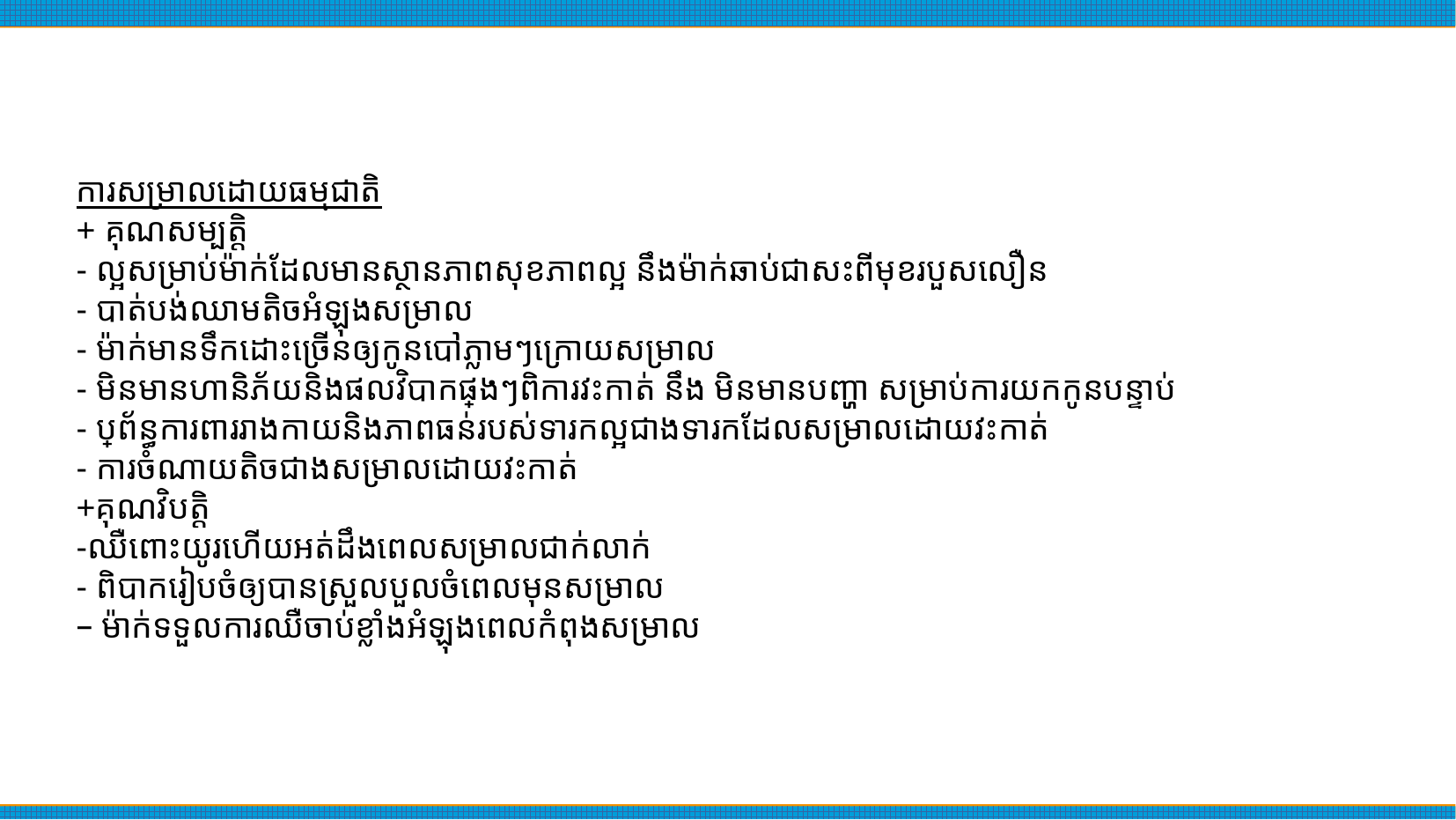

ការសម្រាលដោយធម្មជាតិ
+ គុណសម្បត្តិ
- ល្អសម្រាប់ម៉ាក់ដែលមានស្ថានភាពសុខភាពល្អ នឹងម៉ាក់ឆាប់ជាសះពីមុខរបួសលឿន
- បាត់បង់ឈាមតិចអំឡុងសម្រាល
- ម៉ាក់មានទឹកដោះច្រើនឲ្យកូនបៅភ្លាមៗក្រោយសម្រាល
- មិនមានហានិភ័យនិងផលវិបាកផ្សេងៗពិការវះកាត់ នឹង មិនមានបញ្ហា សម្រាប់ការយកកូនបន្ទាប់
- ប្រព័ន្ធការពាររាងកាយនិងភាពធន់របស់ទារកល្អជាងទារកដែលសម្រាលដោយវះកាត់
- ការចំណាយតិចជាងសម្រាលដោយវះកាត់
+គុណវិបត្តិ
-ឈឺពោះយូរហើយអត់ដឹងពេលសម្រាលជាក់លាក់
- ពិបាករៀបចំឲ្យបានស្រួលបួលចំពេលមុនសម្រាល
– ម៉ាក់ទទួលការឈឺចាប់ខ្លាំងអំឡុងពេលកំពុងសម្រាល